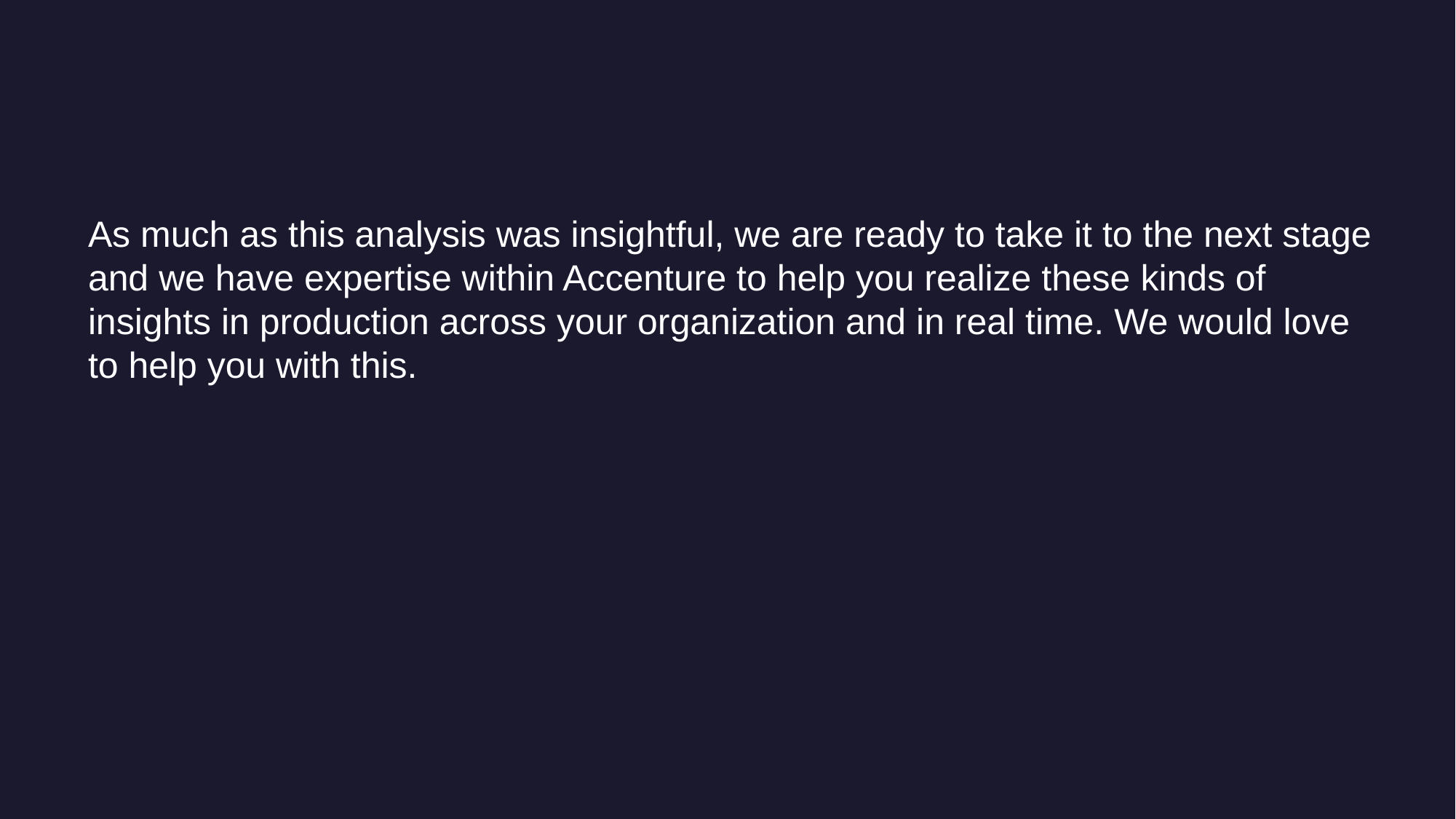

As much as this analysis was insightful, we are ready to take it to the next stage and we have expertise within Accenture to help you realize these kinds of insights in production across your organization and in real time. We would love to help you with this.